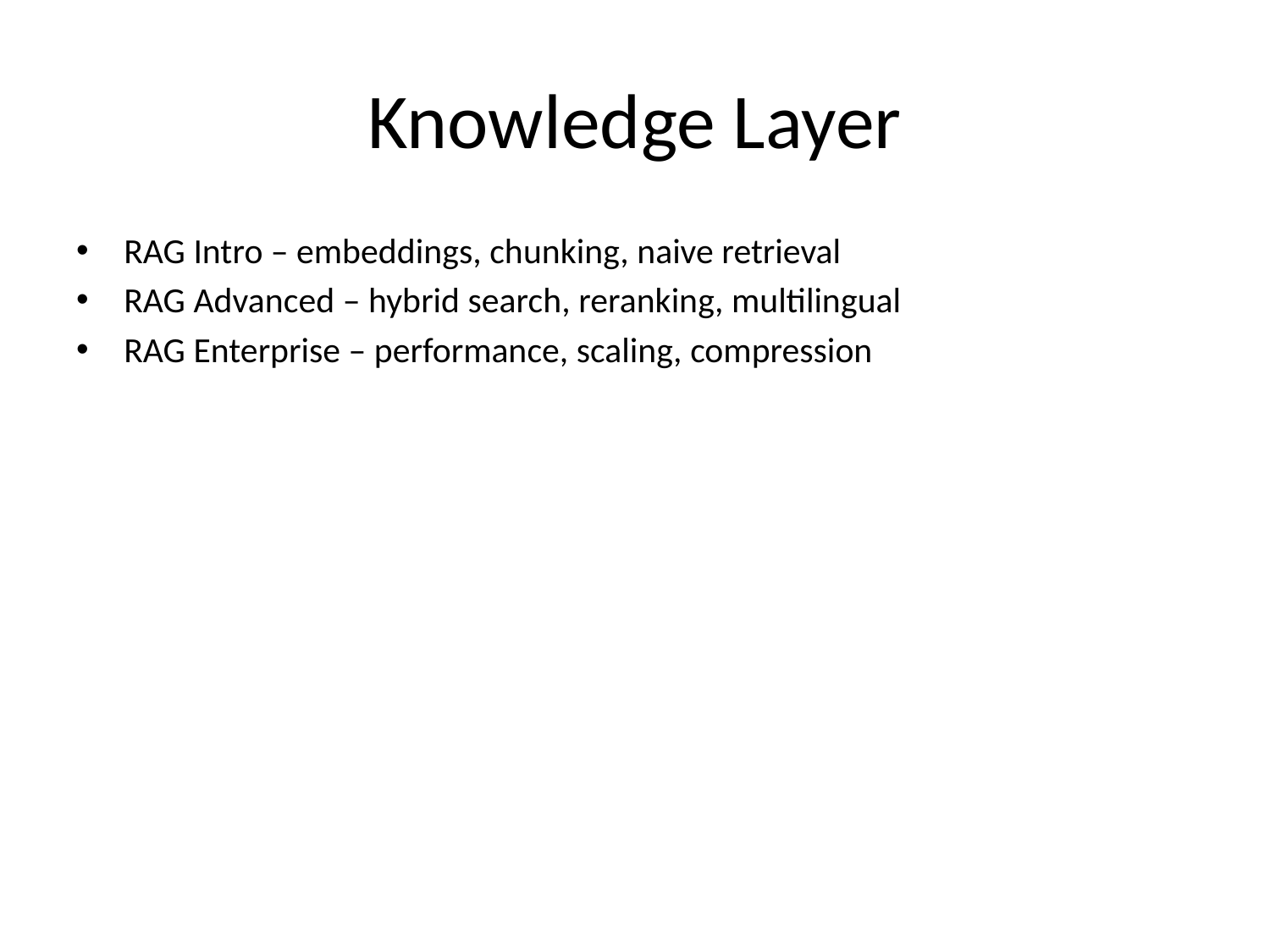

# Knowledge Layer
RAG Intro – embeddings, chunking, naive retrieval
RAG Advanced – hybrid search, reranking, multilingual
RAG Enterprise – performance, scaling, compression